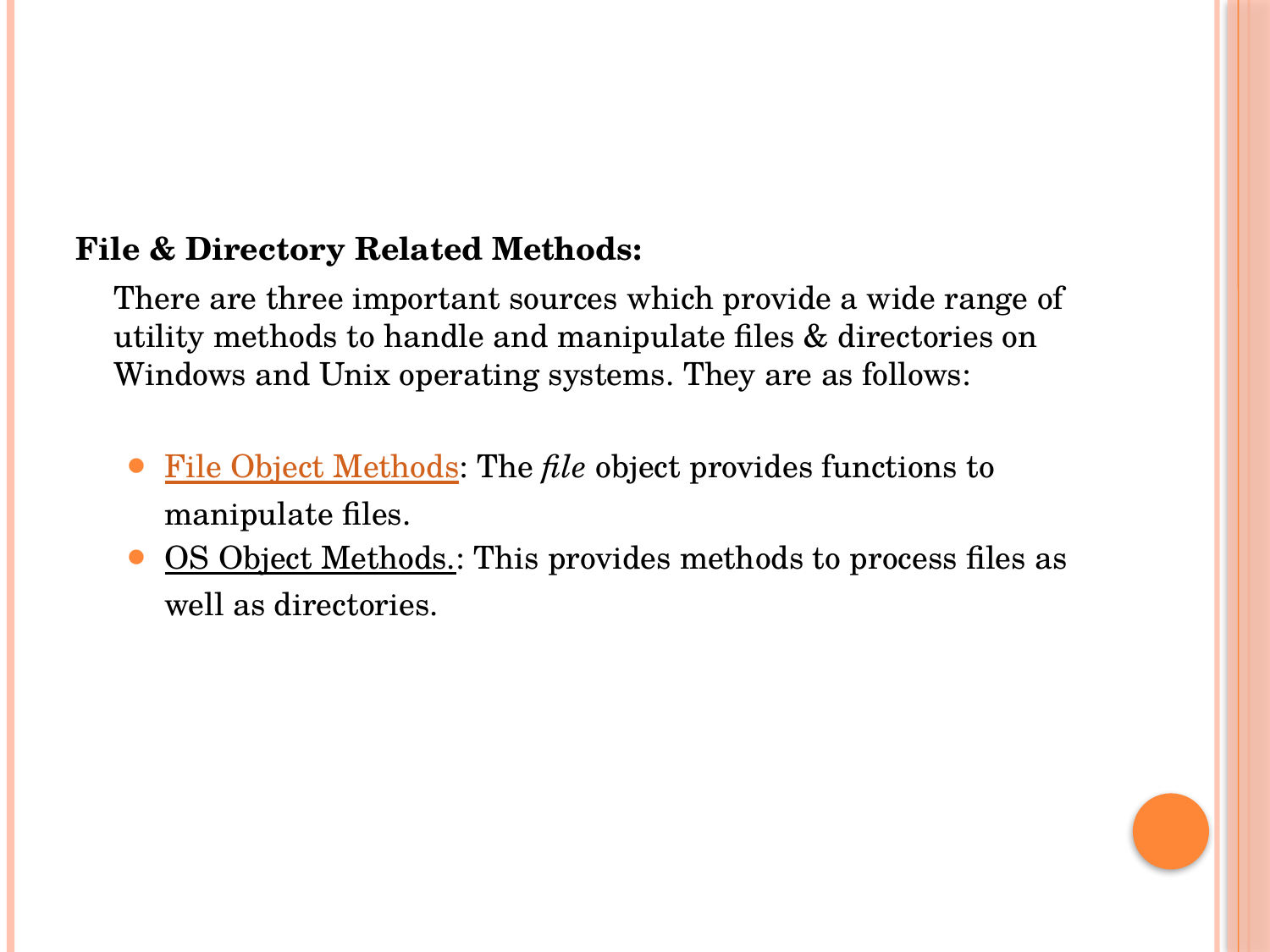

File & Directory Related Methods:
	There are three important sources which provide a wide range of utility methods to handle and manipulate files & directories on Windows and Unix operating systems. They are as follows:

File Object Methods: The file object provides functions to manipulate files.
OS Object Methods.: This provides methods to process files as well as directories.